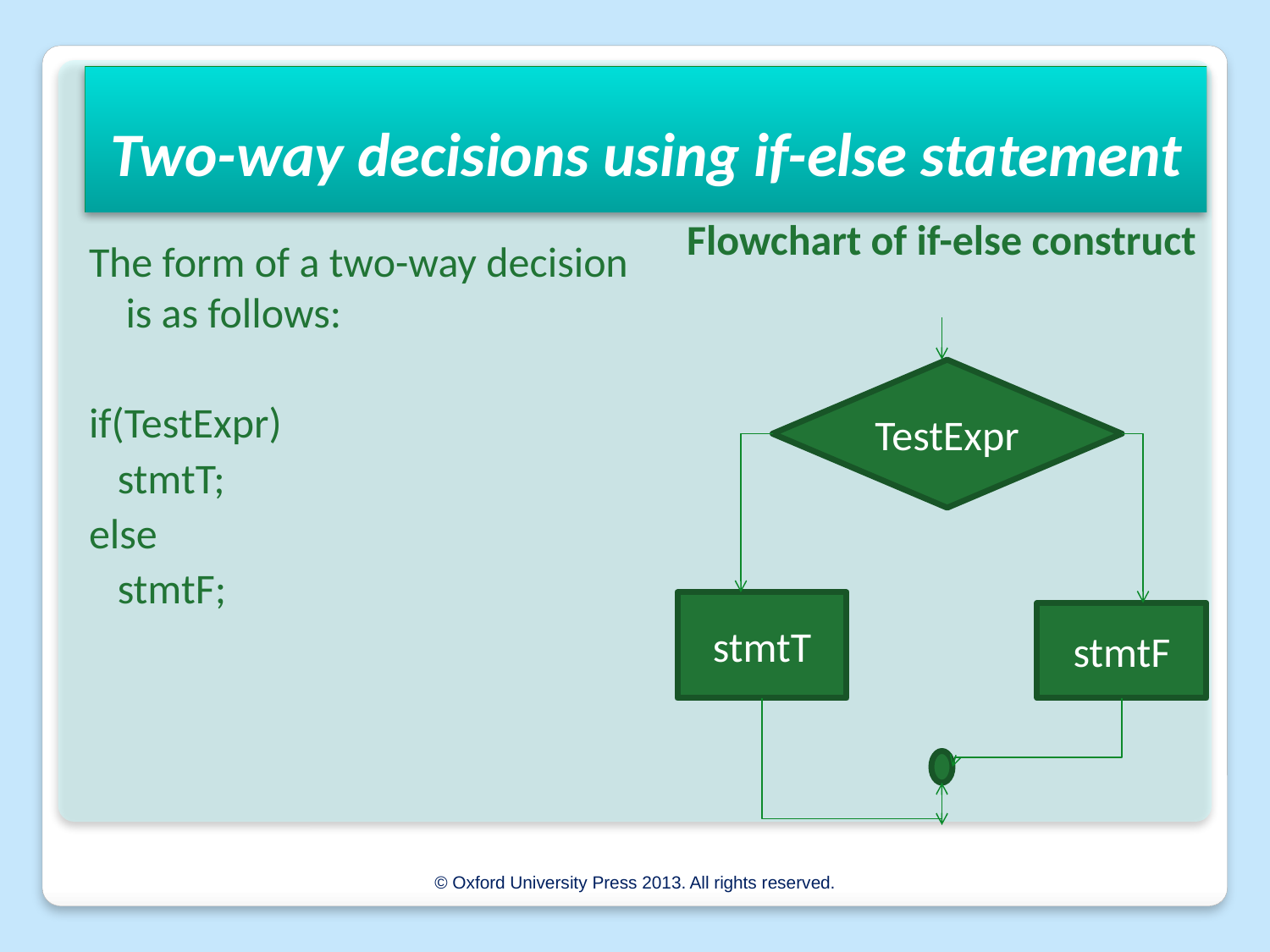

Two-way decisions using if-else statement
Flowchart of if-else construct
The form of a two-way decision is as follows:

if(TestExpr)
   stmtT;
else
   stmtF;
TestExpr
stmtT
stmtF

© Oxford University Press 2013. All rights reserved.